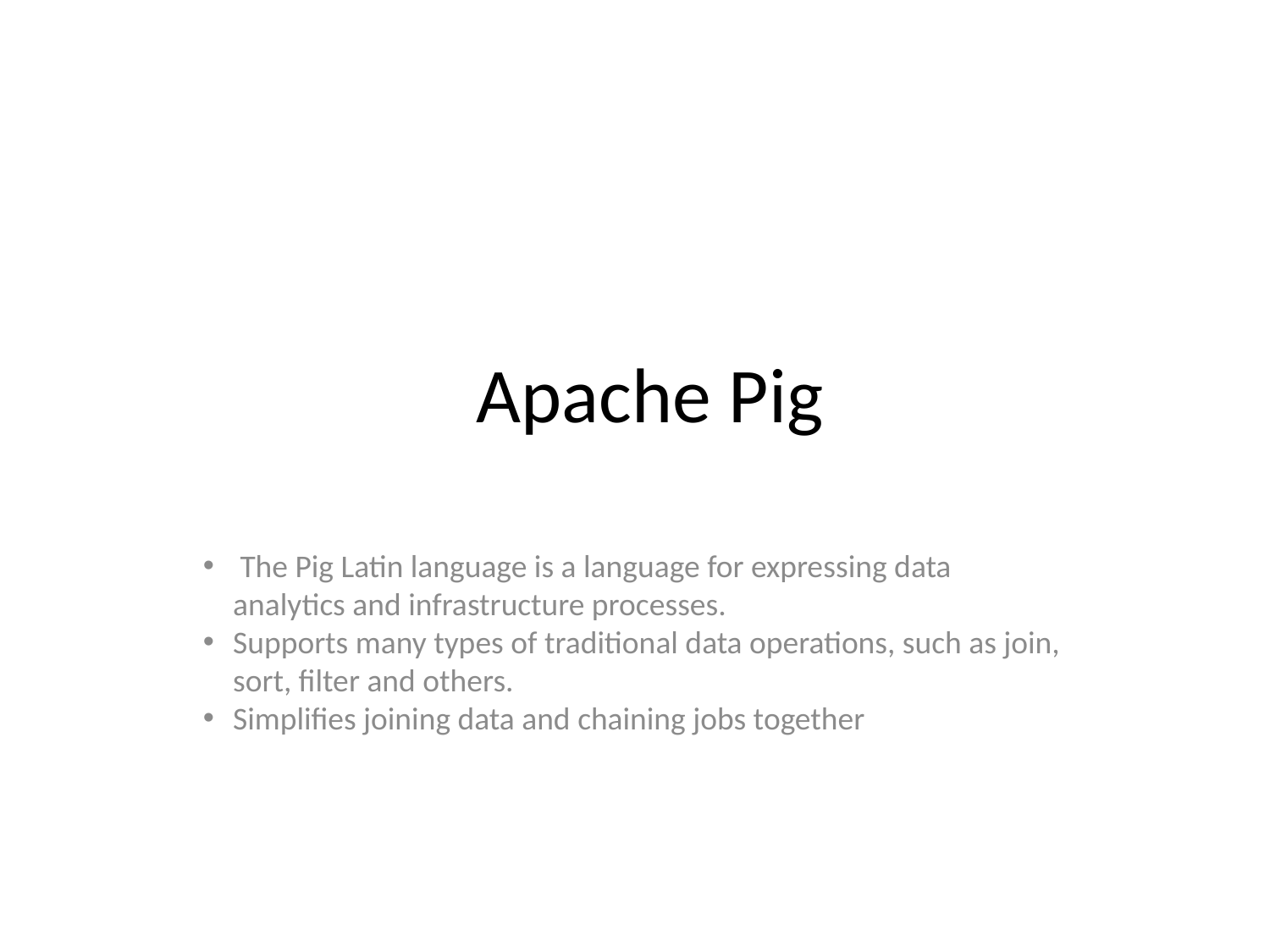

Apache Pig
 The Pig Latin language is a language for expressing data analytics and infrastructure processes.
Supports many types of traditional data operations, such as join, sort, filter and others.
Simplifies joining data and chaining jobs together